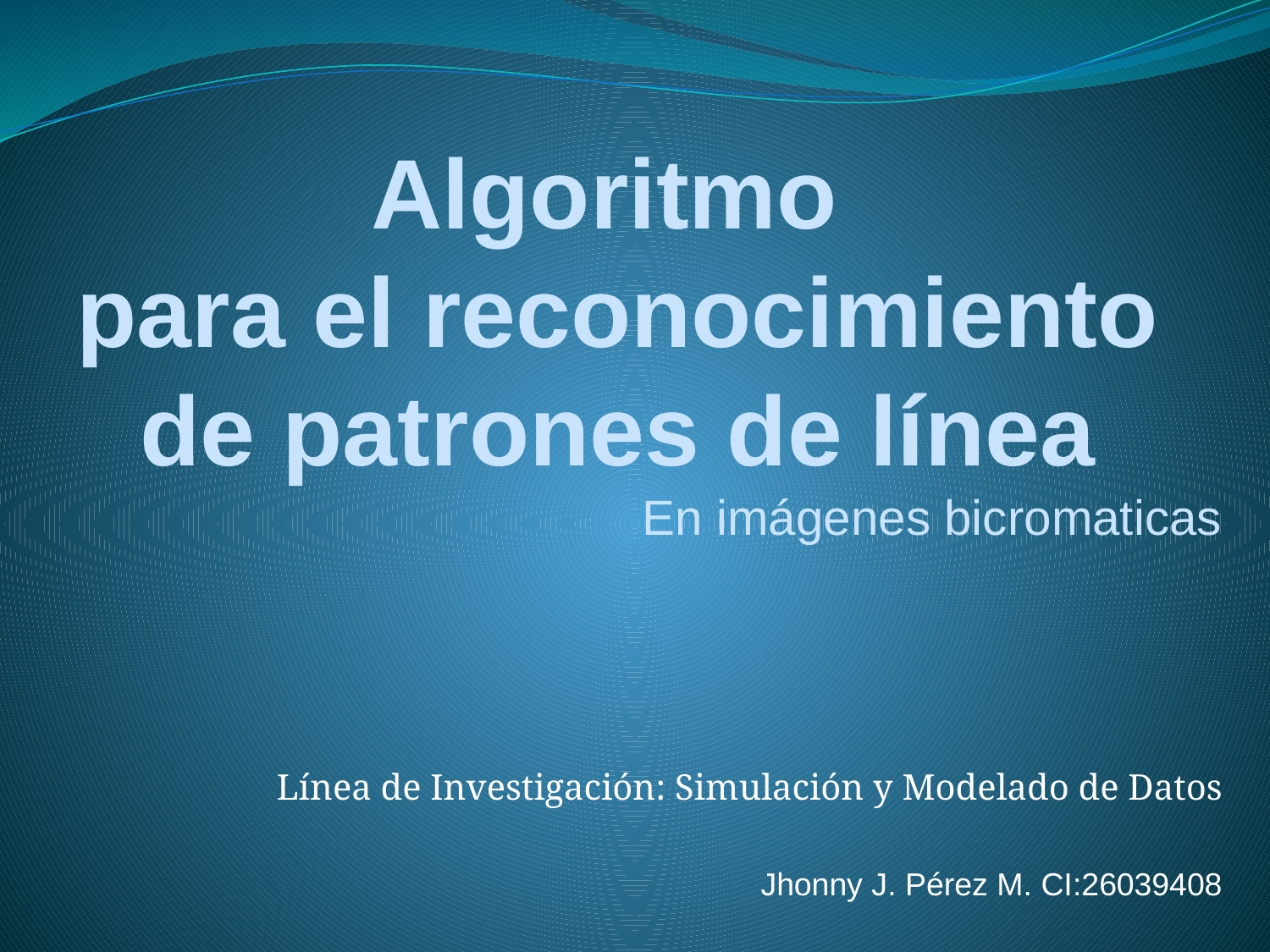

# Algoritmo para el reconocimiento de patrones de línea

En imágenes bicromaticas

Línea de Investigación: Simulación y Modelado de Datos

Jhonny J. Pérez M. CI:26039408